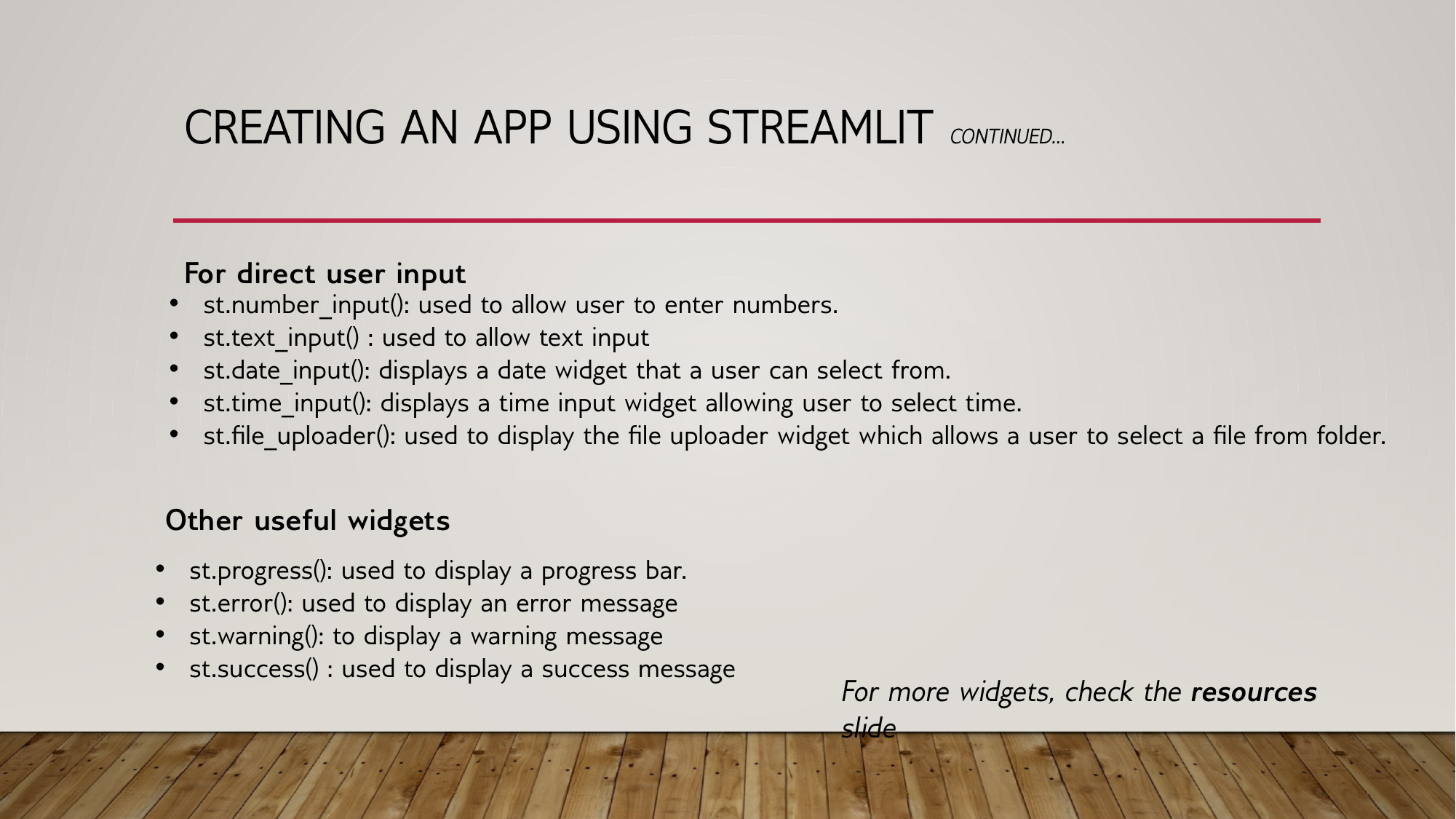

# Creating an app using streamlit continued…
For direct user input
st.number_input(): used to allow user to enter numbers.
st.text_input() : used to allow text input
st.date_input(): displays a date widget that a user can select from.
st.time_input(): displays a time input widget allowing user to select time.
st.file_uploader(): used to display the file uploader widget which allows a user to select a file from folder.
Other useful widgets
st.progress(): used to display a progress bar.
st.error(): used to display an error message
st.warning(): to display a warning message
st.success() : used to display a success message
For more widgets, check the resources slide